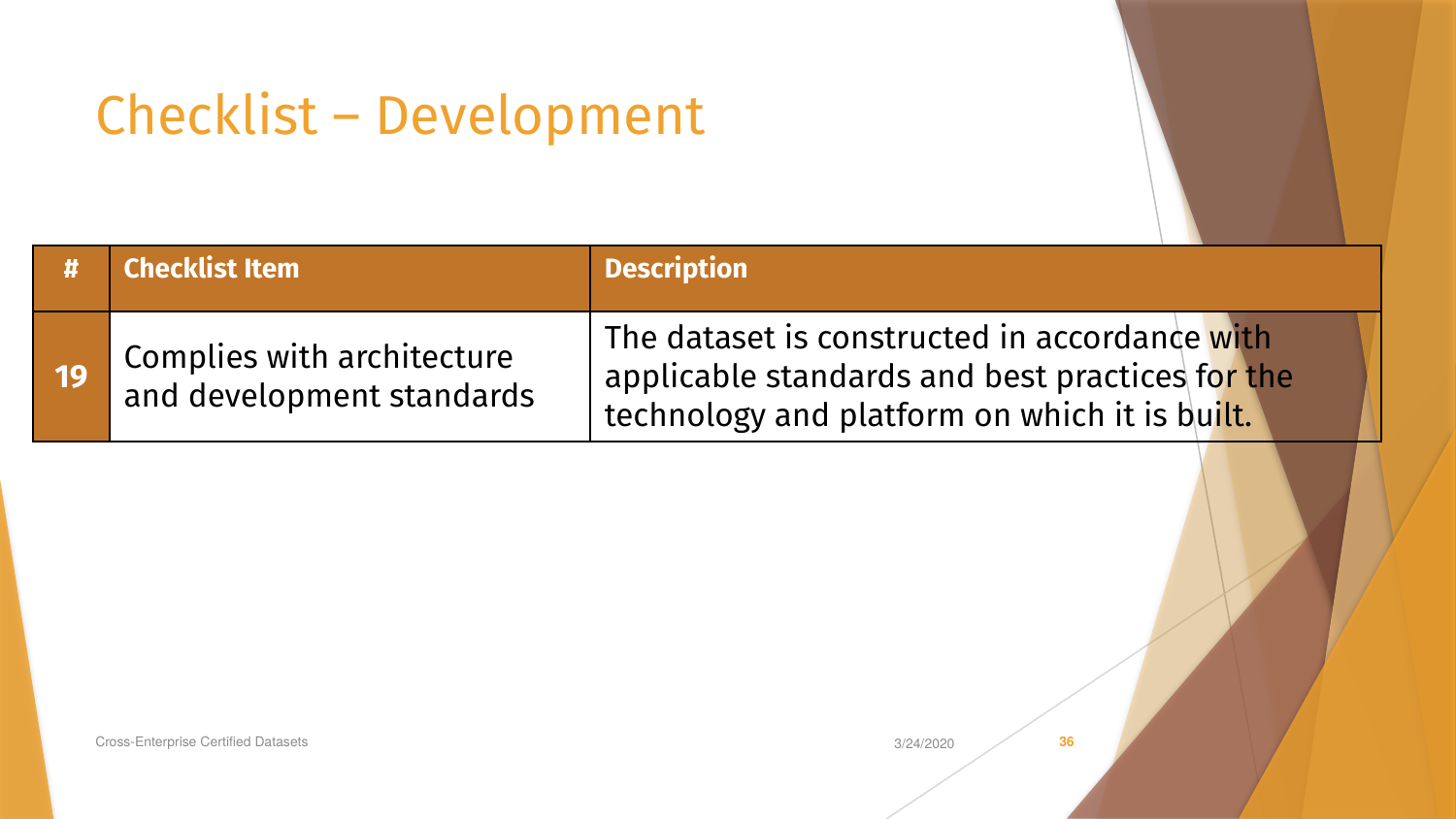

# Checklist – Development
| # | Checklist Item | Description |
| --- | --- | --- |
| 19 | Complies with architecture and development standards | The dataset is constructed in accordance with applicable standards and best practices for the technology and platform on which it is built. |
Cross-Enterprise Certified Datasets
3/24/2020
36